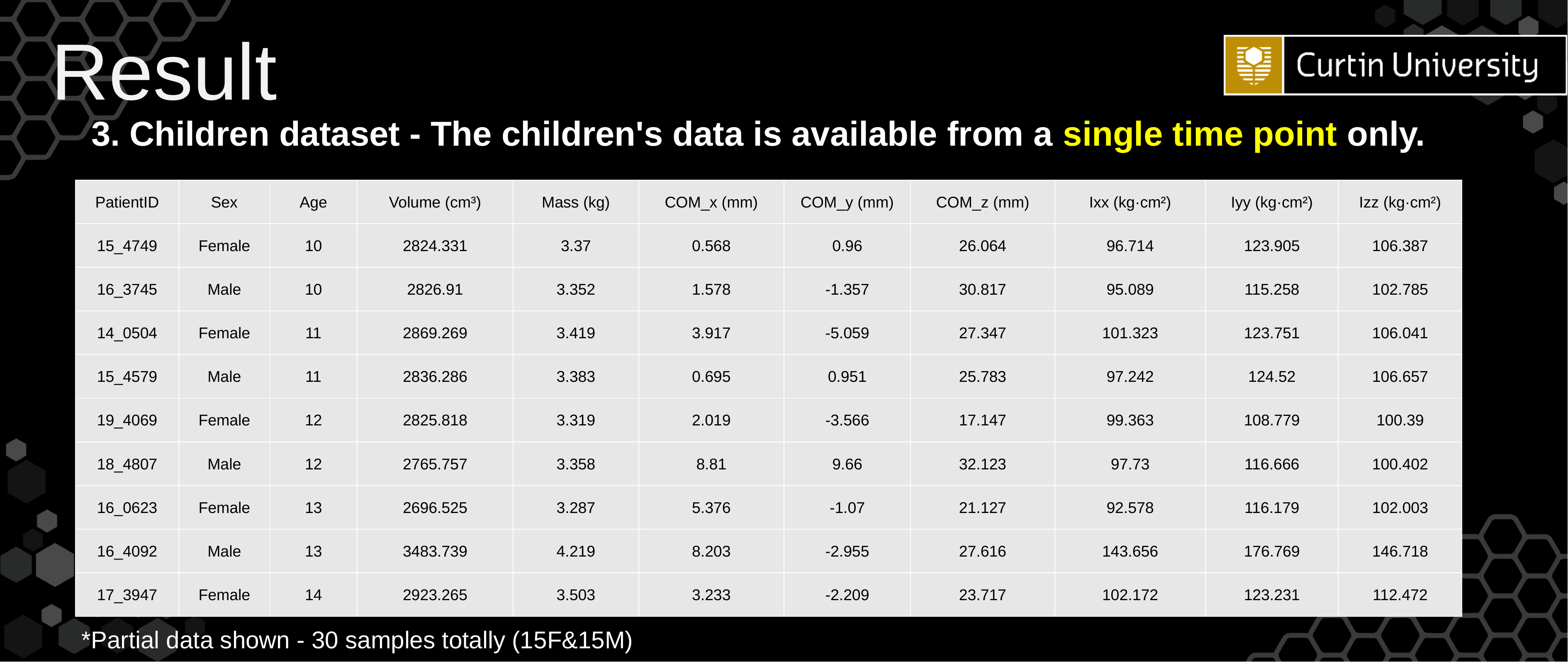

# Result
3. Children dataset - The children's data is available from a single time point only.
| PatientID | Sex | Age | Volume (cm³) | Mass (kg) | COM\_x (mm) | COM\_y (mm) | COM\_z (mm) | Ixx (kg·cm²) | Iyy (kg·cm²) | Izz (kg·cm²) |
| --- | --- | --- | --- | --- | --- | --- | --- | --- | --- | --- |
| 15\_4749 | Female | 10 | 2824.331 | 3.37 | 0.568 | 0.96 | 26.064 | 96.714 | 123.905 | 106.387 |
| 16\_3745 | Male | 10 | 2826.91 | 3.352 | 1.578 | -1.357 | 30.817 | 95.089 | 115.258 | 102.785 |
| 14\_0504 | Female | 11 | 2869.269 | 3.419 | 3.917 | -5.059 | 27.347 | 101.323 | 123.751 | 106.041 |
| 15\_4579 | Male | 11 | 2836.286 | 3.383 | 0.695 | 0.951 | 25.783 | 97.242 | 124.52 | 106.657 |
| 19\_4069 | Female | 12 | 2825.818 | 3.319 | 2.019 | -3.566 | 17.147 | 99.363 | 108.779 | 100.39 |
| 18\_4807 | Male | 12 | 2765.757 | 3.358 | 8.81 | 9.66 | 32.123 | 97.73 | 116.666 | 100.402 |
| 16\_0623 | Female | 13 | 2696.525 | 3.287 | 5.376 | -1.07 | 21.127 | 92.578 | 116.179 | 102.003 |
| 16\_4092 | Male | 13 | 3483.739 | 4.219 | 8.203 | -2.955 | 27.616 | 143.656 | 176.769 | 146.718 |
| 17\_3947 | Female | 14 | 2923.265 | 3.503 | 3.233 | -2.209 | 23.717 | 102.172 | 123.231 | 112.472 |
*Partial data shown - 30 samples totally (15F&15M)